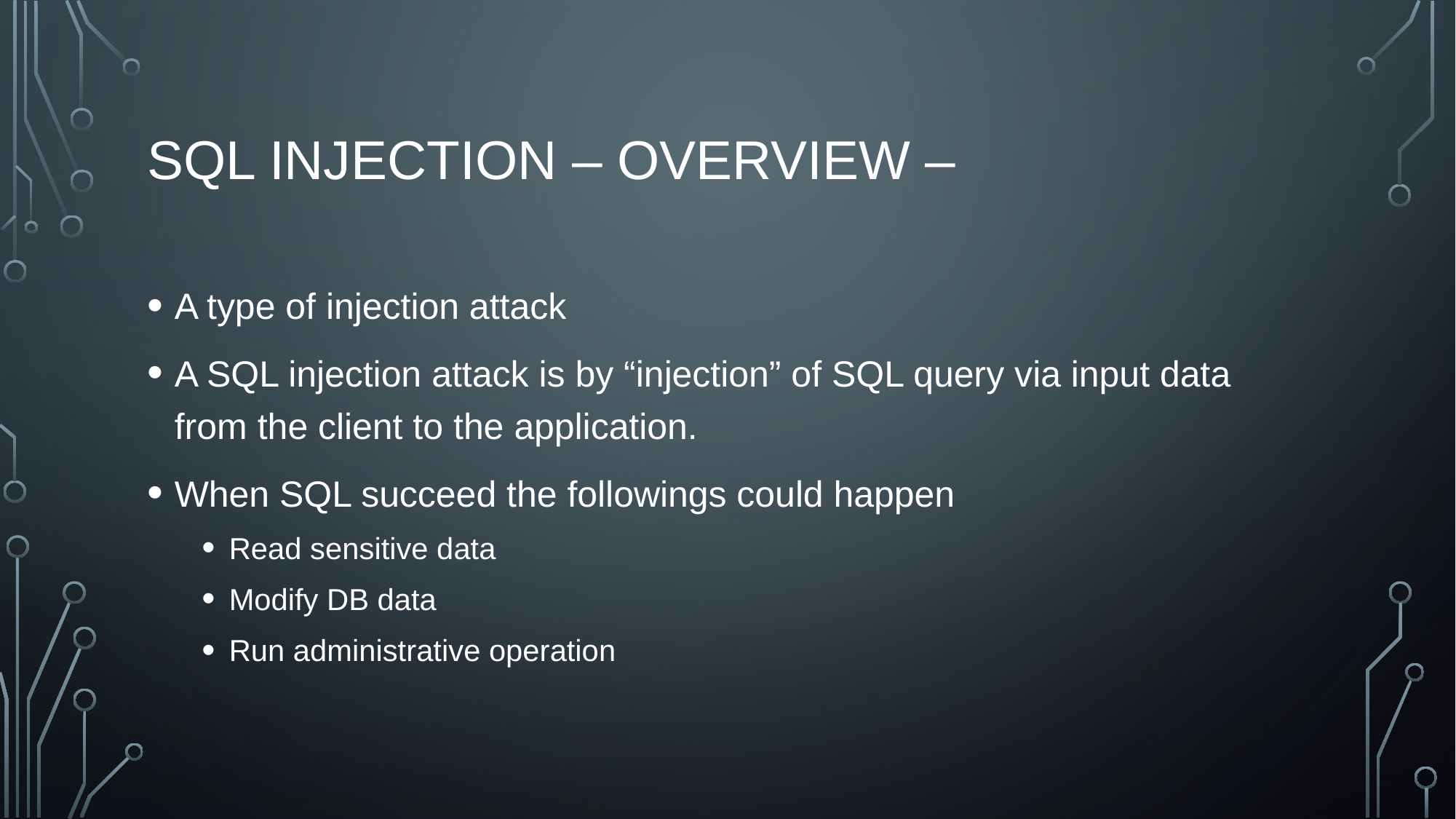

# Sql injection – overview –
A type of injection attack
A SQL injection attack is by “injection” of SQL query via input data from the client to the application.
When SQL succeed the followings could happen
Read sensitive data
Modify DB data
Run administrative operation